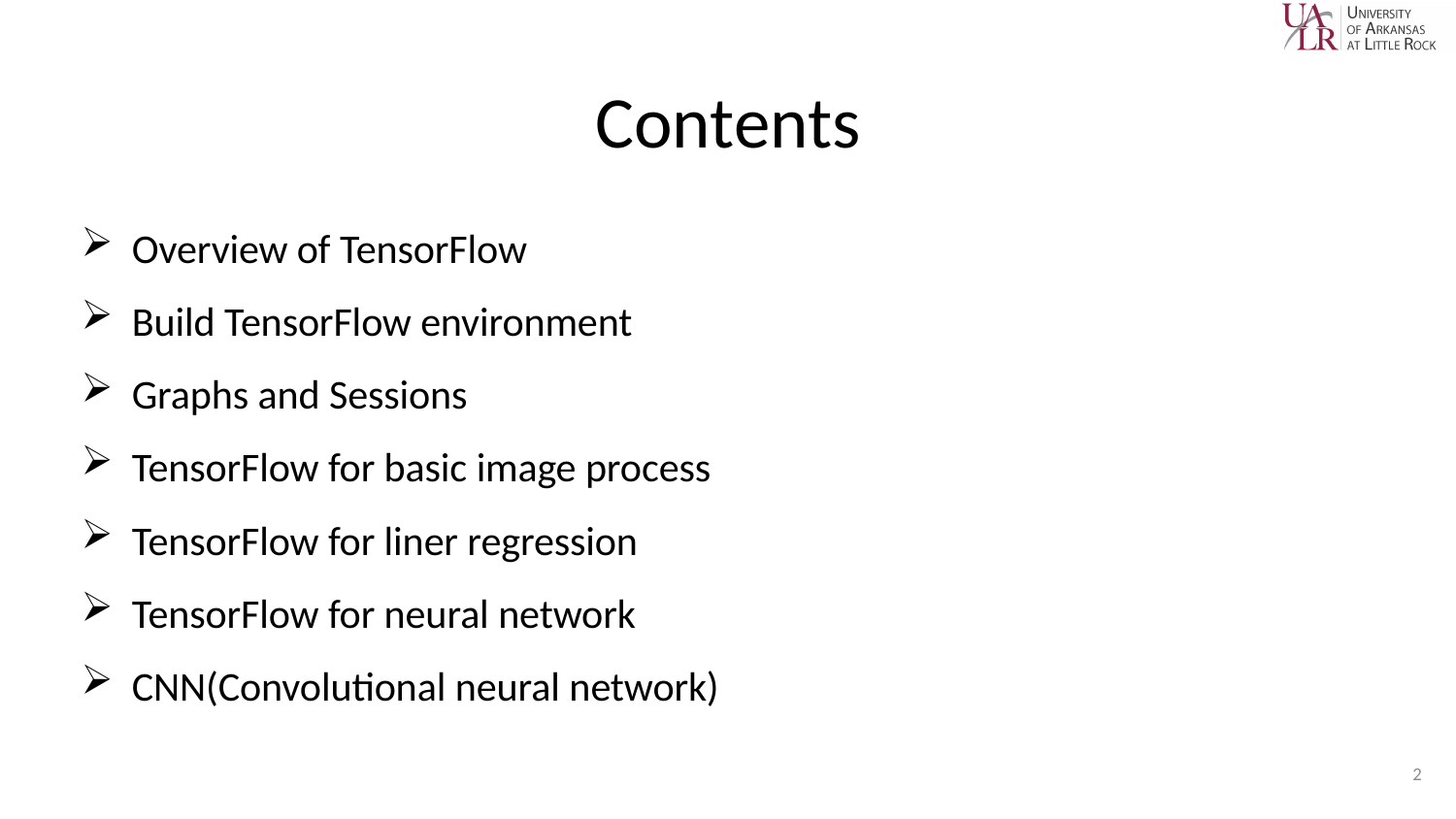

# Contents
Overview of TensorFlow
Build TensorFlow environment
Graphs and Sessions
TensorFlow for basic image process
TensorFlow for liner regression
TensorFlow for neural network
CNN(Convolutional neural network)
2